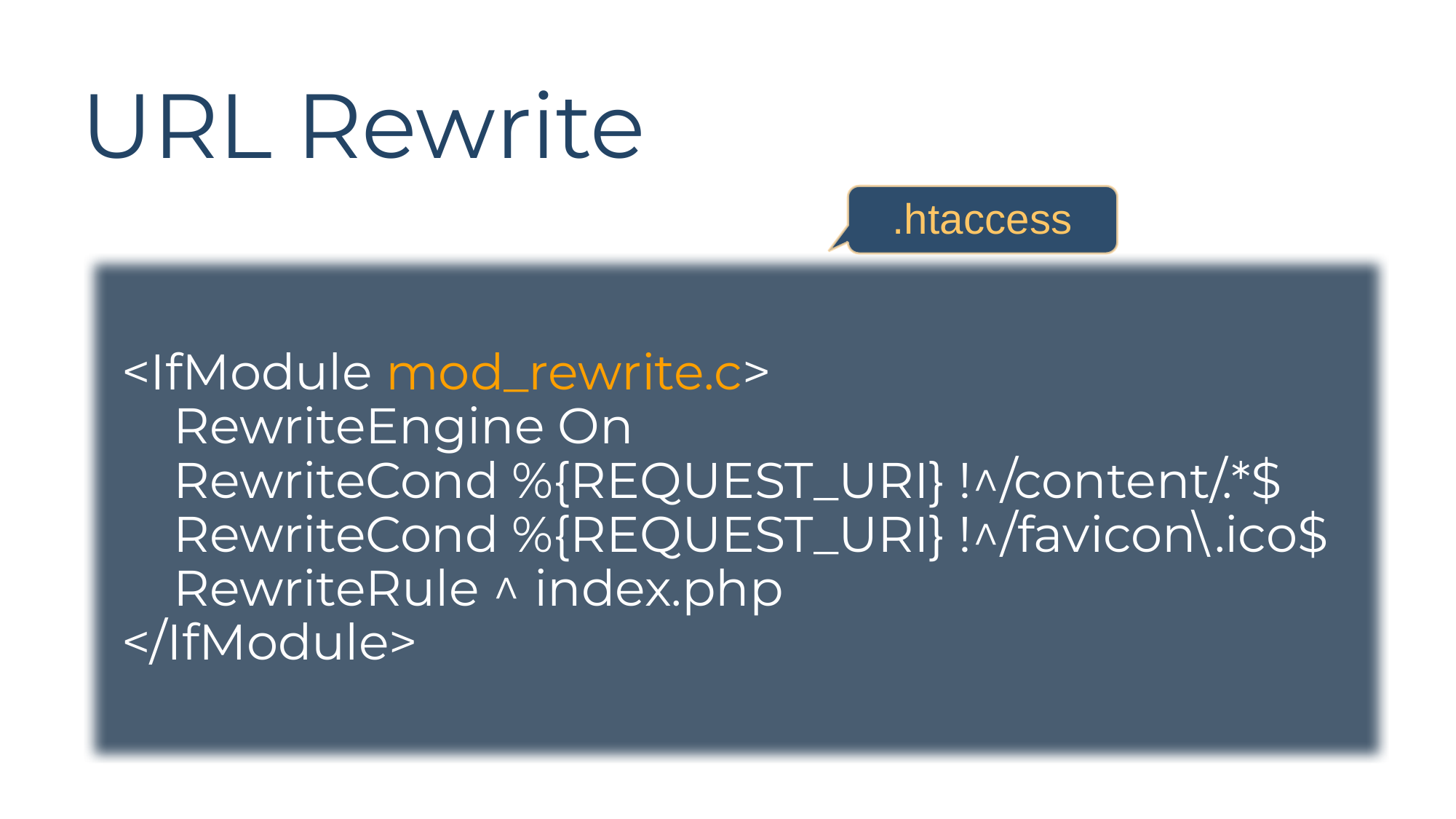

# URL Rewrite
.htaccess
  <IfModule mod_rewrite.c>
      RewriteEngine On
      RewriteCond %{REQUEST_URI} !^/content/.*$
      RewriteCond %{REQUEST_URI} !^/favicon\.ico$
      RewriteRule ^ index.php
  </IfModule>